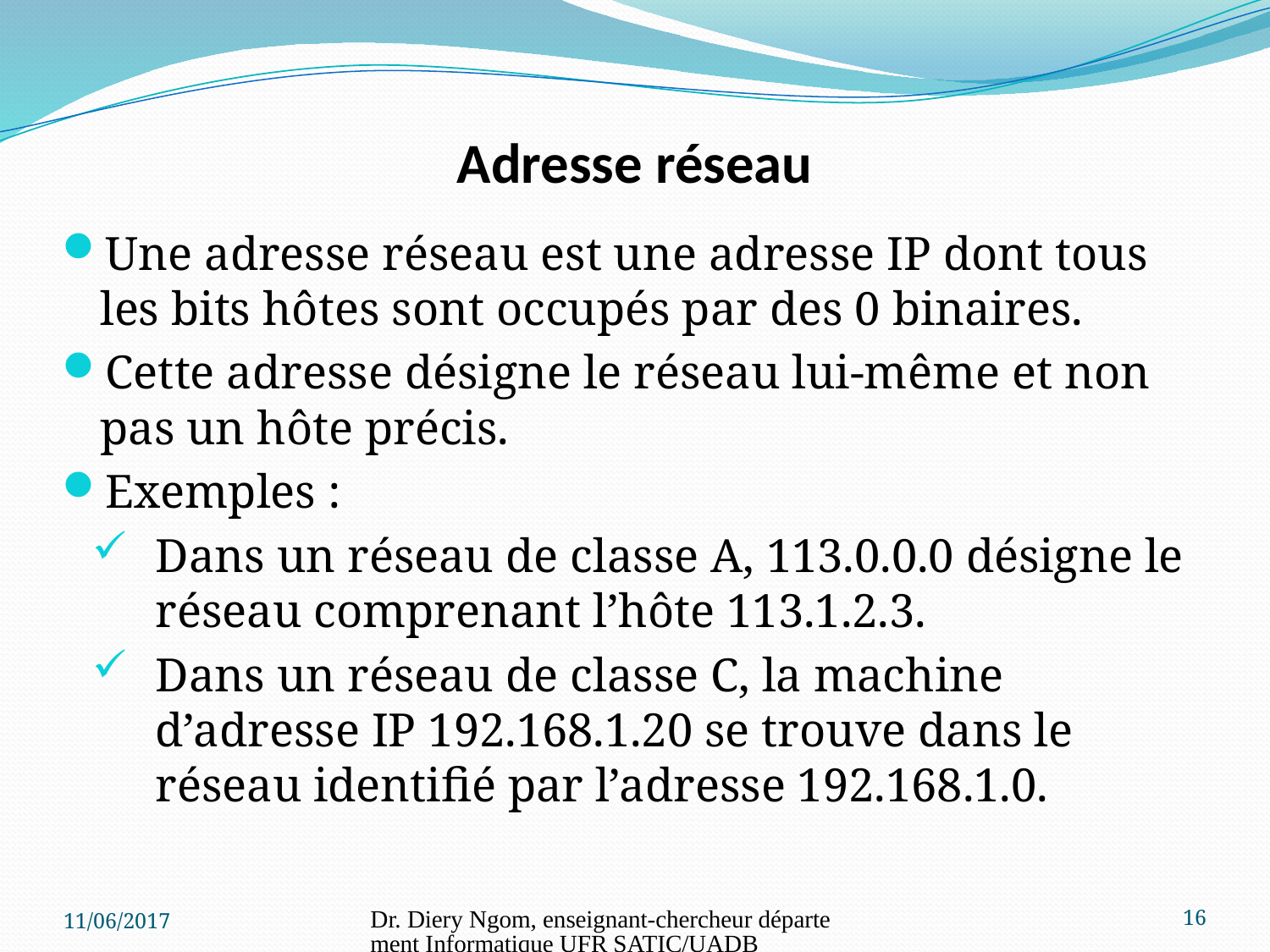

# Adresse réseau
Une adresse réseau est une adresse IP dont tous les bits hôtes sont occupés par des 0 binaires.
Cette adresse désigne le réseau lui-même et non pas un hôte précis.
Exemples :
Dans un réseau de classe A, 113.0.0.0 désigne le réseau comprenant l’hôte 113.1.2.3.
Dans un réseau de classe C, la machine d’adresse IP 192.168.1.20 se trouve dans le réseau identifié par l’adresse 192.168.1.0.

11/06/2017
Dr. Diery Ngom, enseignant-chercheur département Informatique UFR SATIC/UADB
16